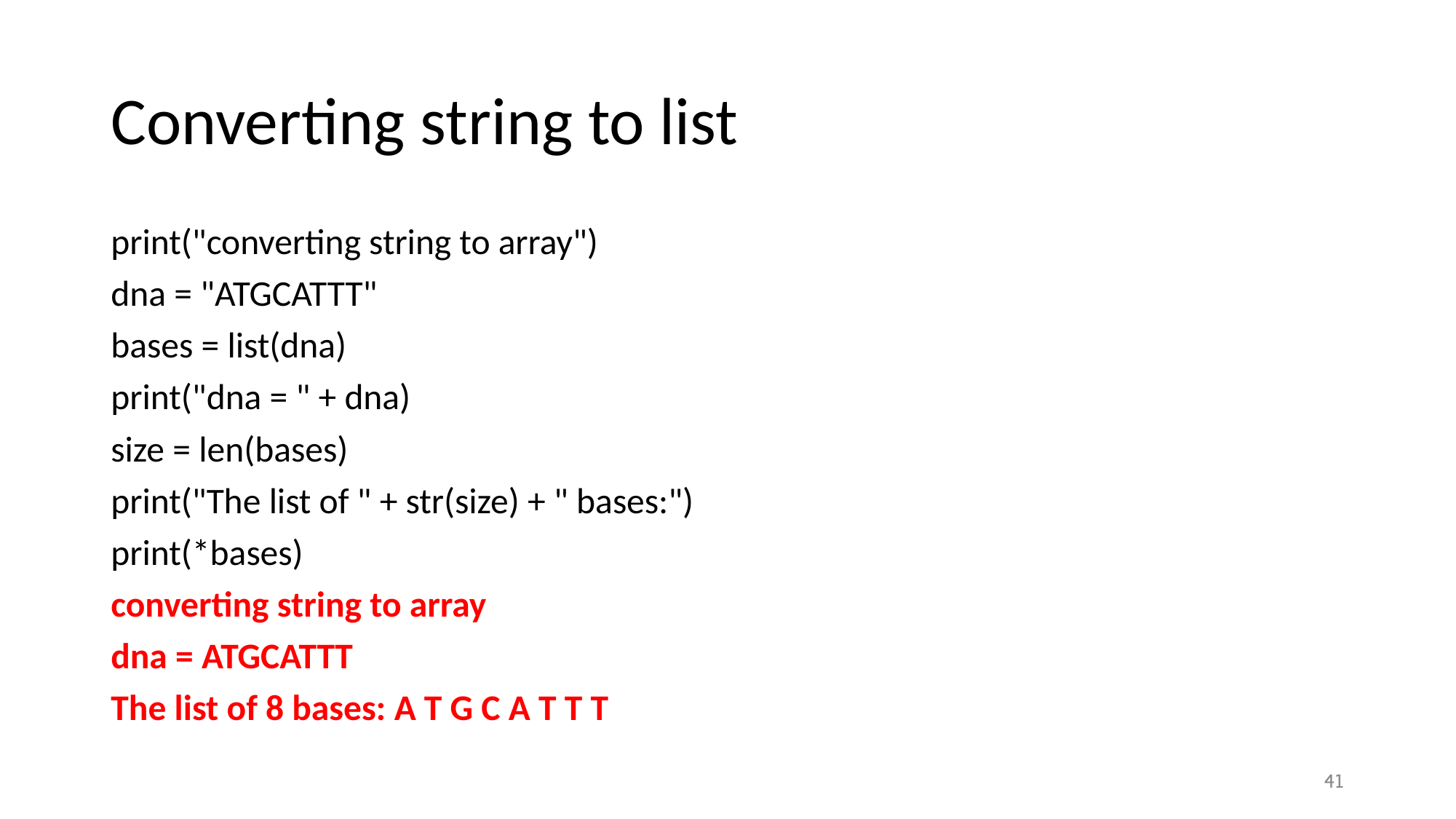

# Converting string to list
print("converting string to array")
dna = "ATGCATTT"
bases = list(dna)
print("dna = " + dna)
size = len(bases)
print("The list of " + str(size) + " bases:")
print(*bases)
converting string to array
dna = ATGCATTT
The list of 8 bases: A T G C A T T T

41